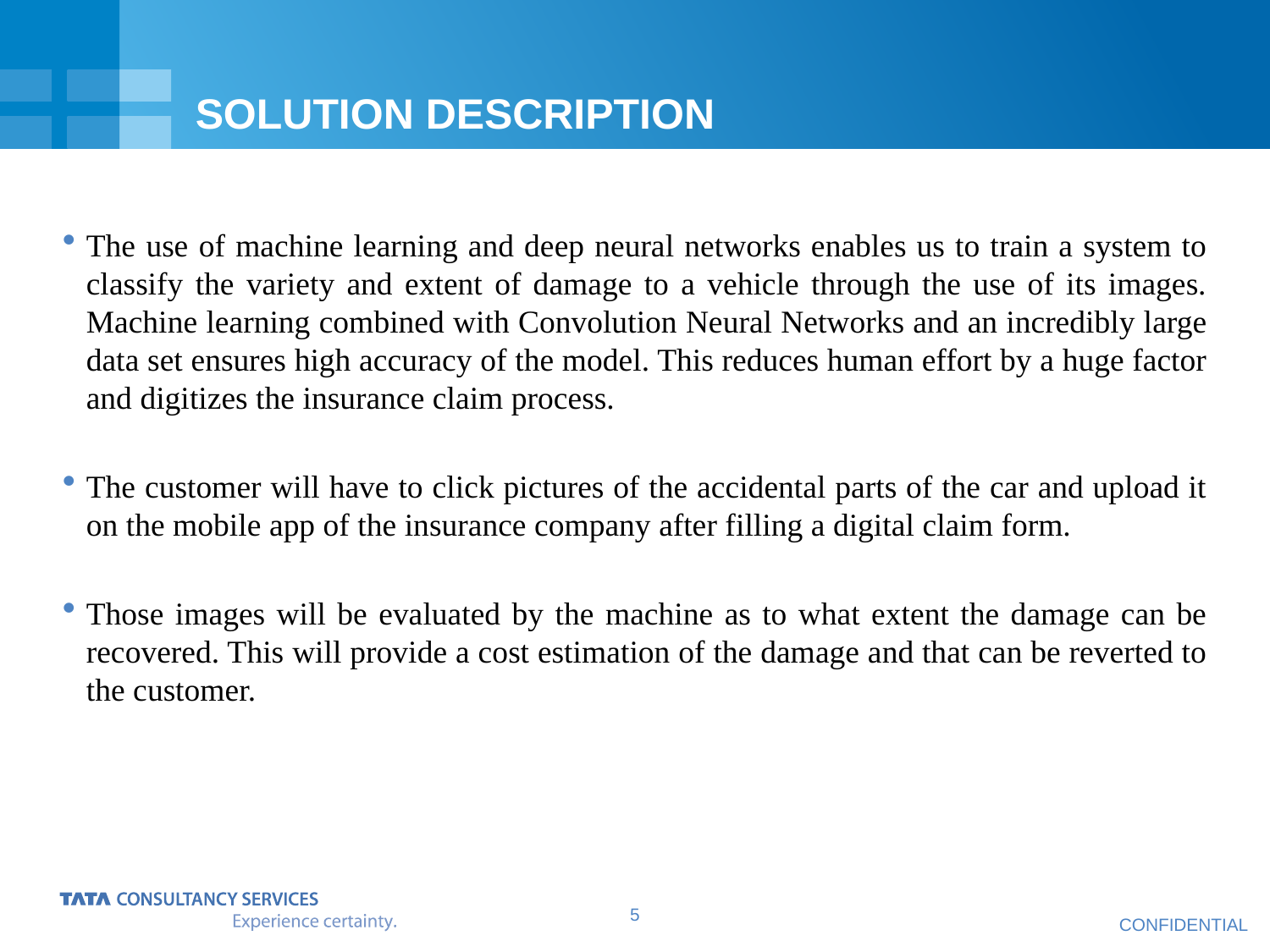

# SOLUTION DESCRIPTION
The use of machine learning and deep neural networks enables us to train a system to classify the variety and extent of damage to a vehicle through the use of its images. Machine learning combined with Convolution Neural Networks and an incredibly large data set ensures high accuracy of the model. This reduces human effort by a huge factor and digitizes the insurance claim process.

The customer will have to click pictures of the accidental parts of the car and upload it on the mobile app of the insurance company after filling a digital claim form.

Those images will be evaluated by the machine as to what extent the damage can be recovered. This will provide a cost estimation of the damage and that can be reverted to the customer.
5